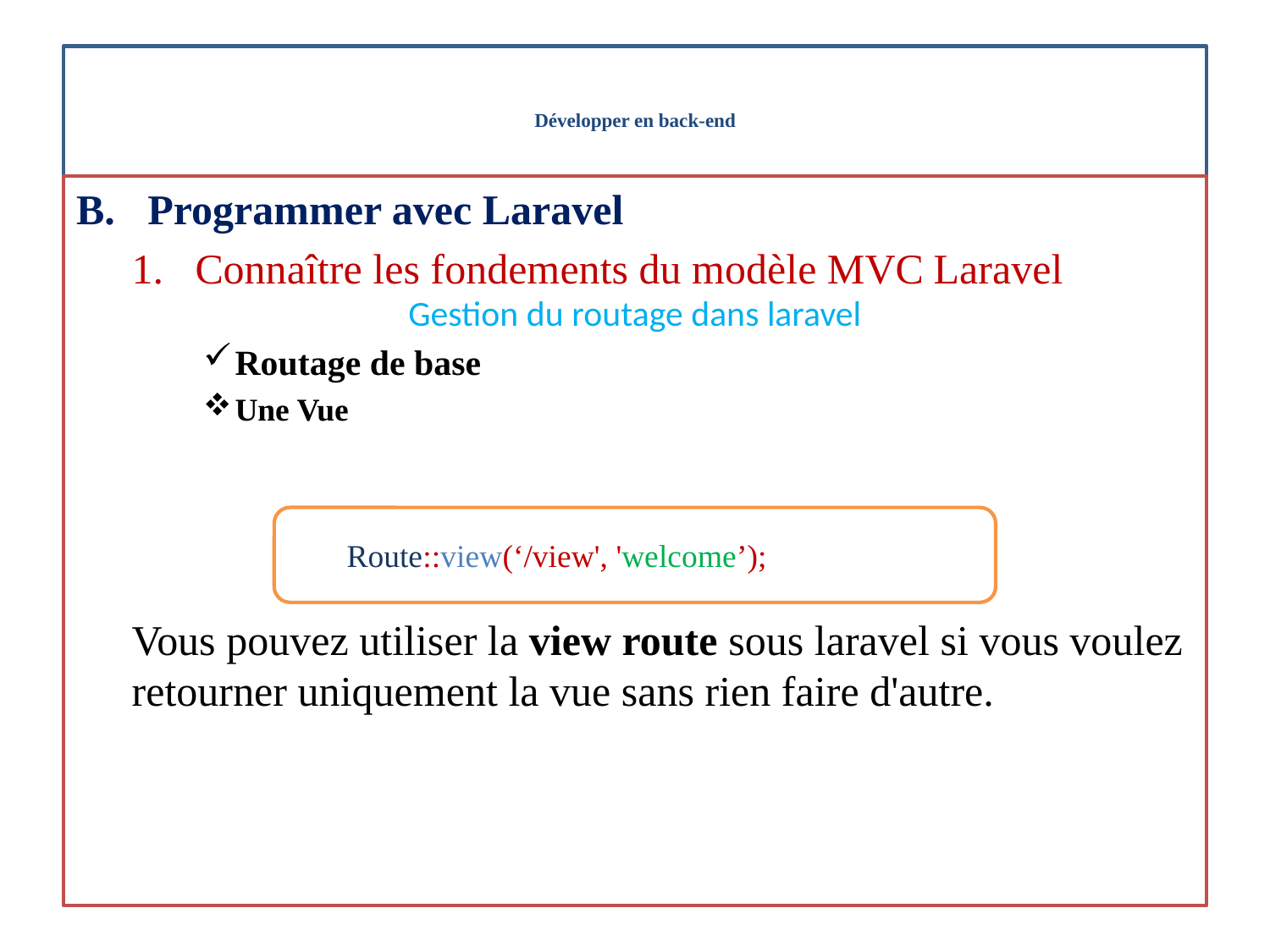

# Développer en back-end
Programmer avec Laravel
Connaître les fondements du modèle MVC Laravel
Gestion du routage dans laravel
Routage de base
Une Vue

Vous pouvez utiliser la view route sous laravel si vous voulez retourner uniquement la vue sans rien faire d'autre.

Route::view(‘/view', 'welcome’);